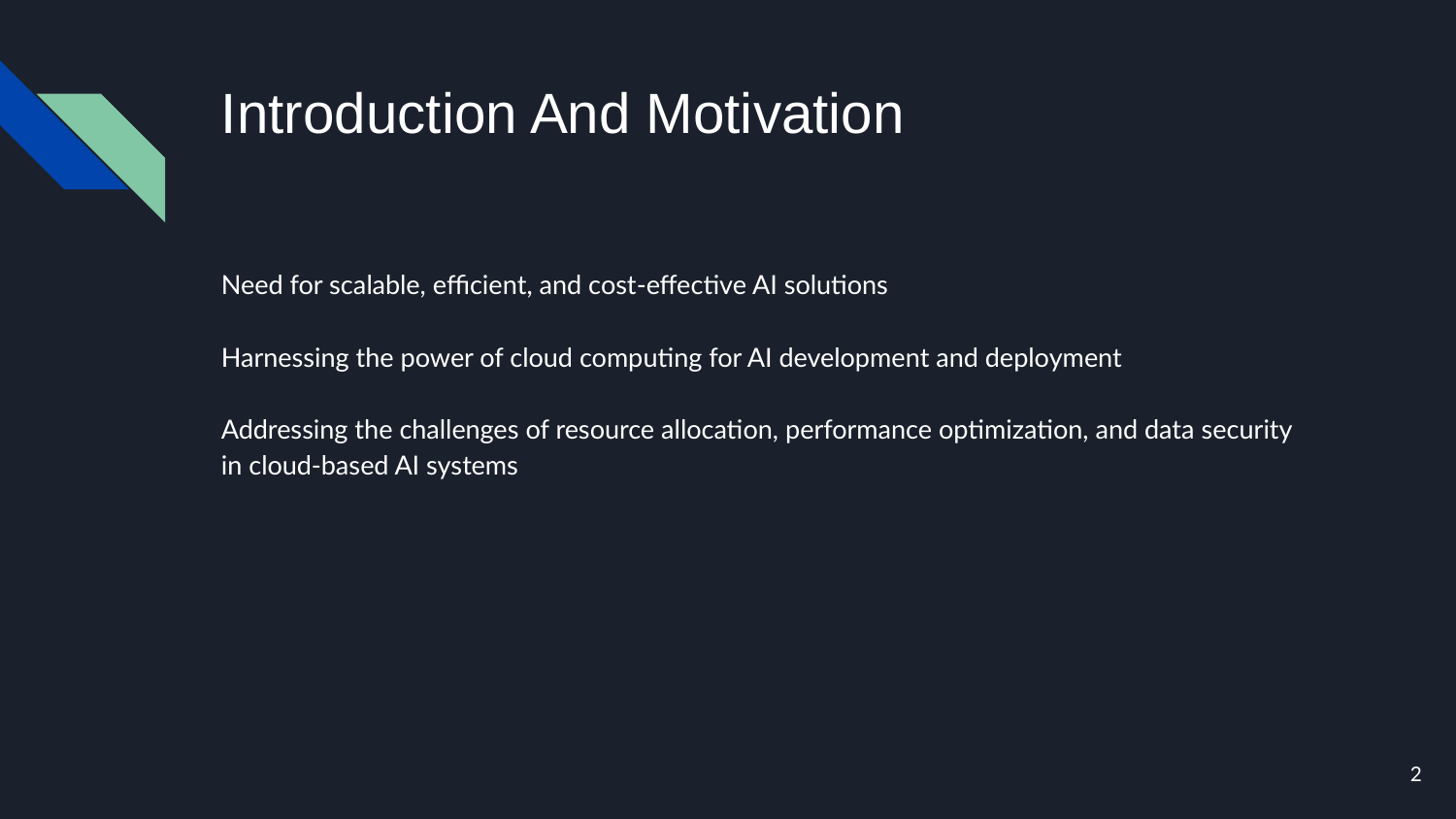

# Introduction And Motivation
Need for scalable, efficient, and cost-effective AI solutions

Harnessing the power of cloud computing for AI development and deployment

Addressing the challenges of resource allocation, performance optimization, and data security in cloud-based AI systems

2